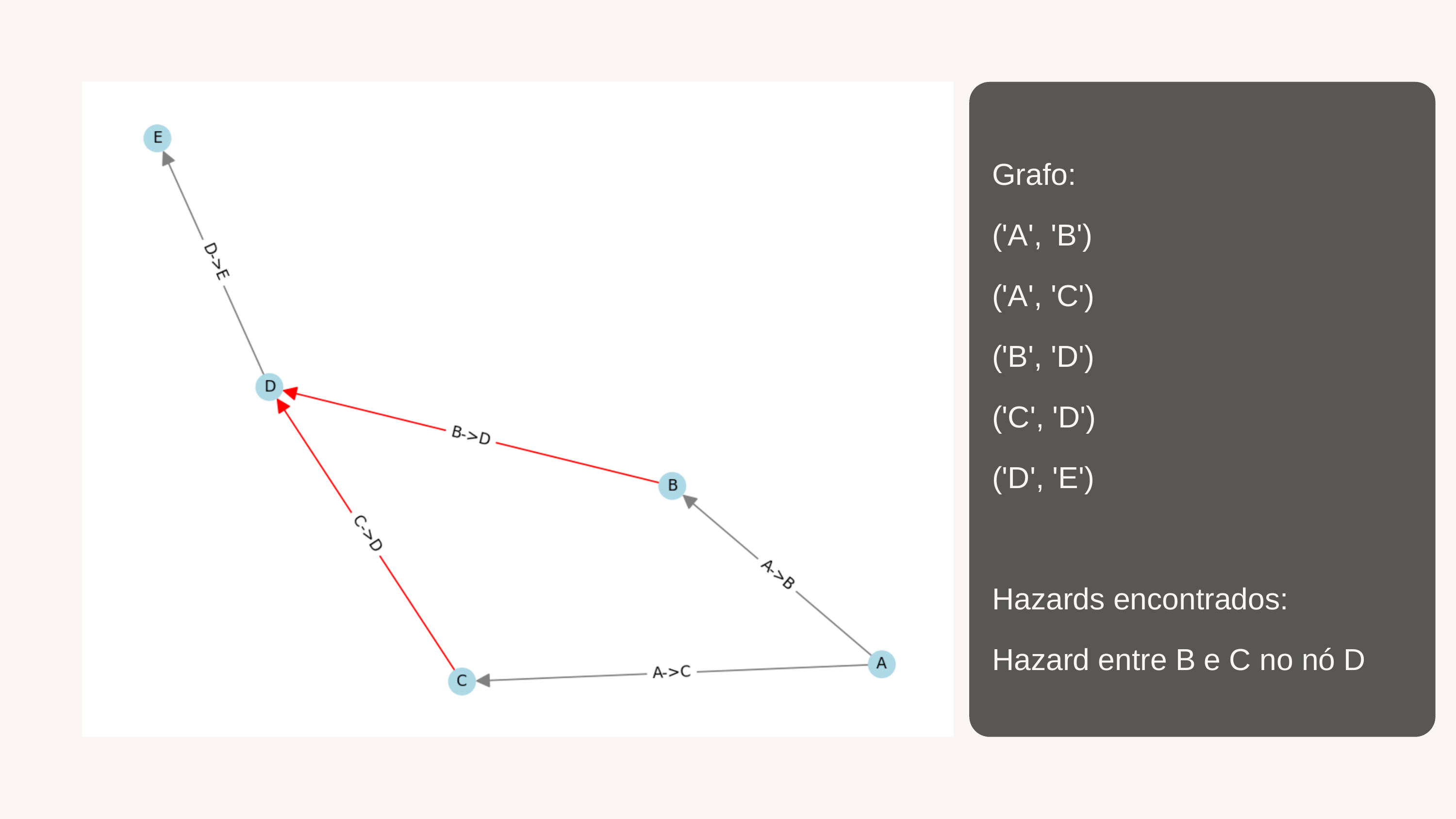

Grafo:
('A', 'B')
('A', 'C')
('B', 'D')
('C', 'D')
('D', 'E')

Hazards encontrados:
Hazard entre B e C no nó D